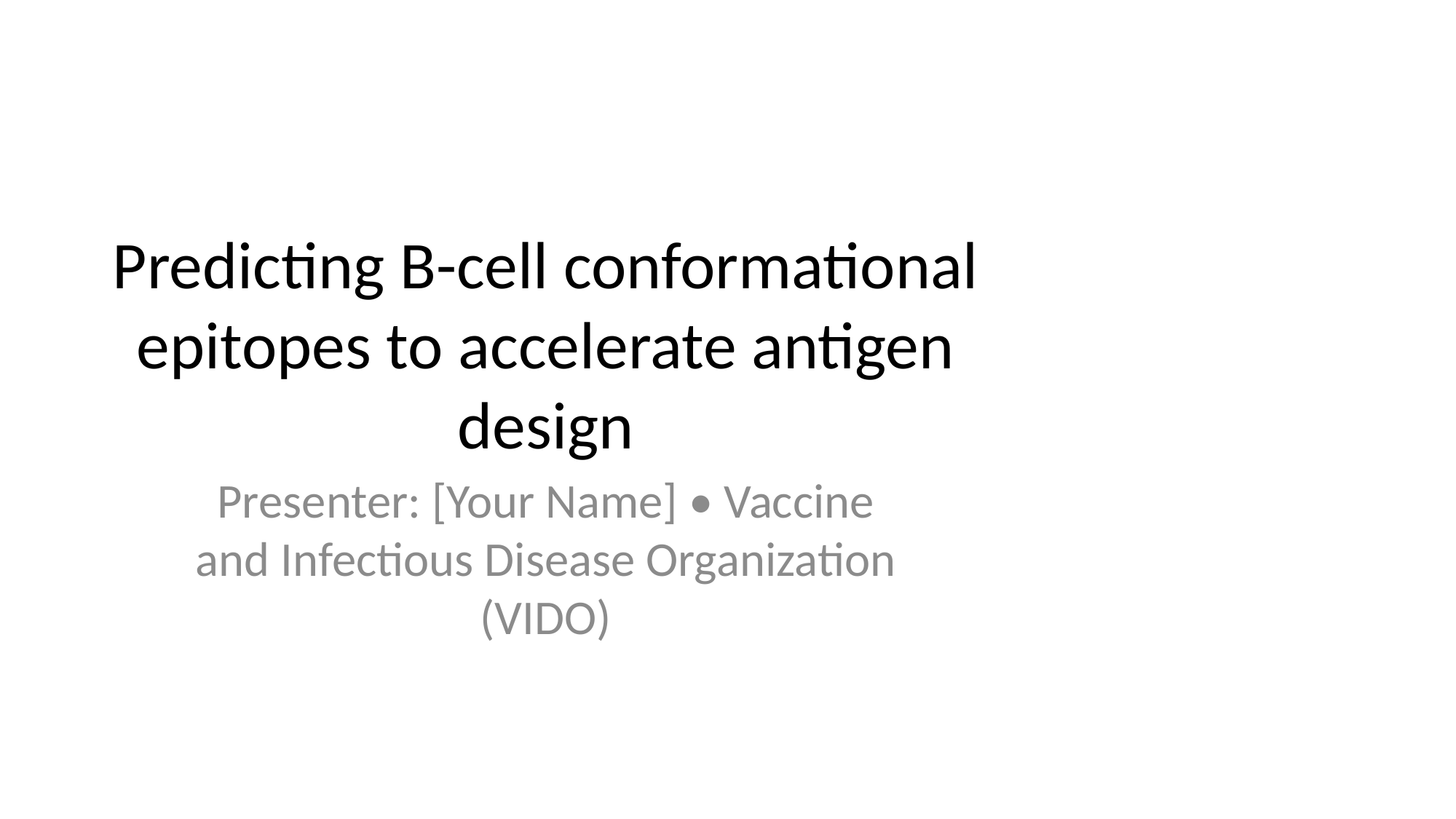

# Predicting B-cell conformational epitopes to accelerate antigen design
Presenter: [Your Name] • Vaccine and Infectious Disease Organization (VIDO)